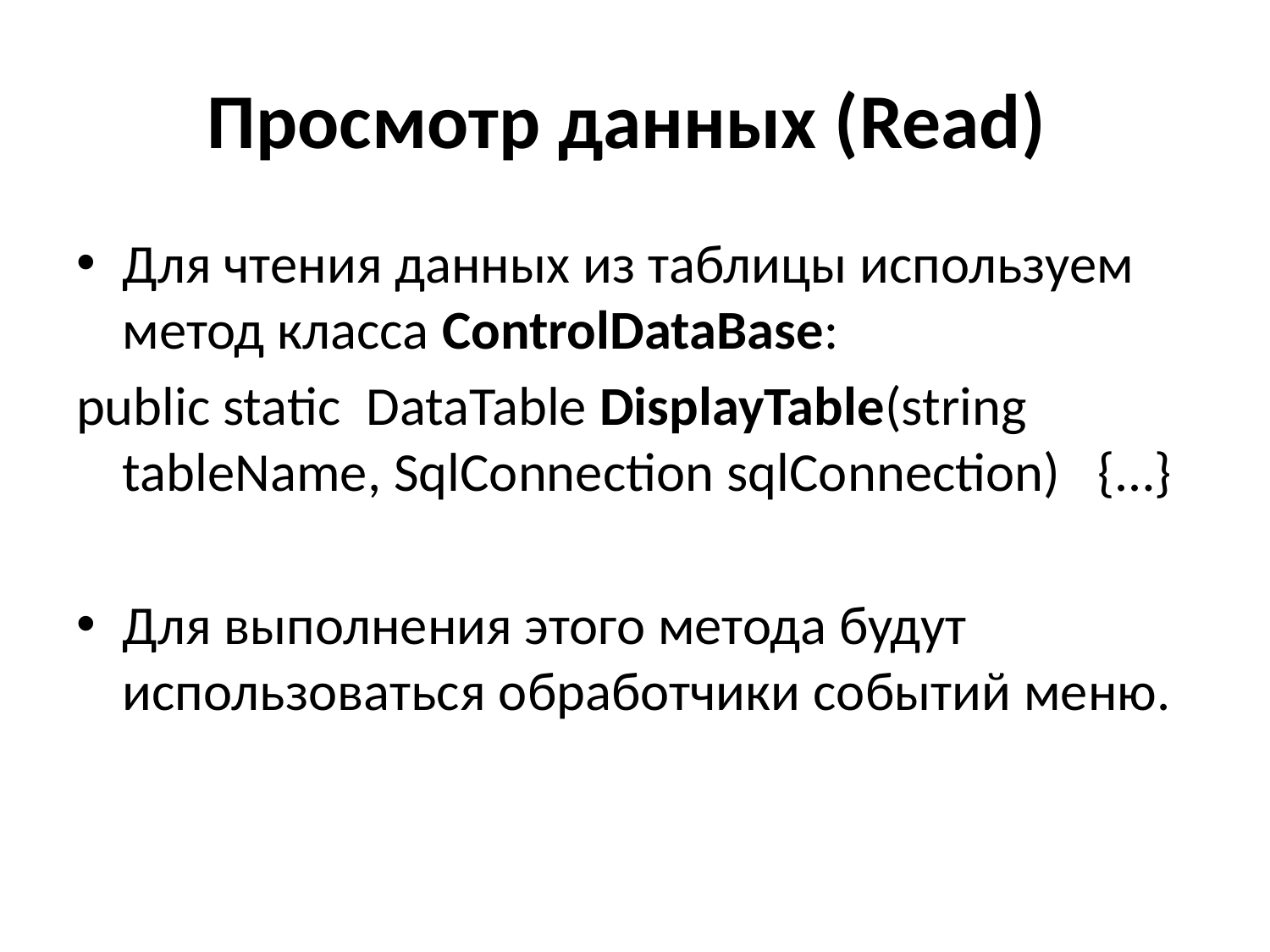

# Просмотр данных (Read)
Для чтения данных из таблицы используем метод класса ControlDataBase:
public static  DataTable DisplayTable(string tableName, SqlConnection sqlConnection)   {…}

Для выполнения этого метода будут использоваться обработчики событий меню.